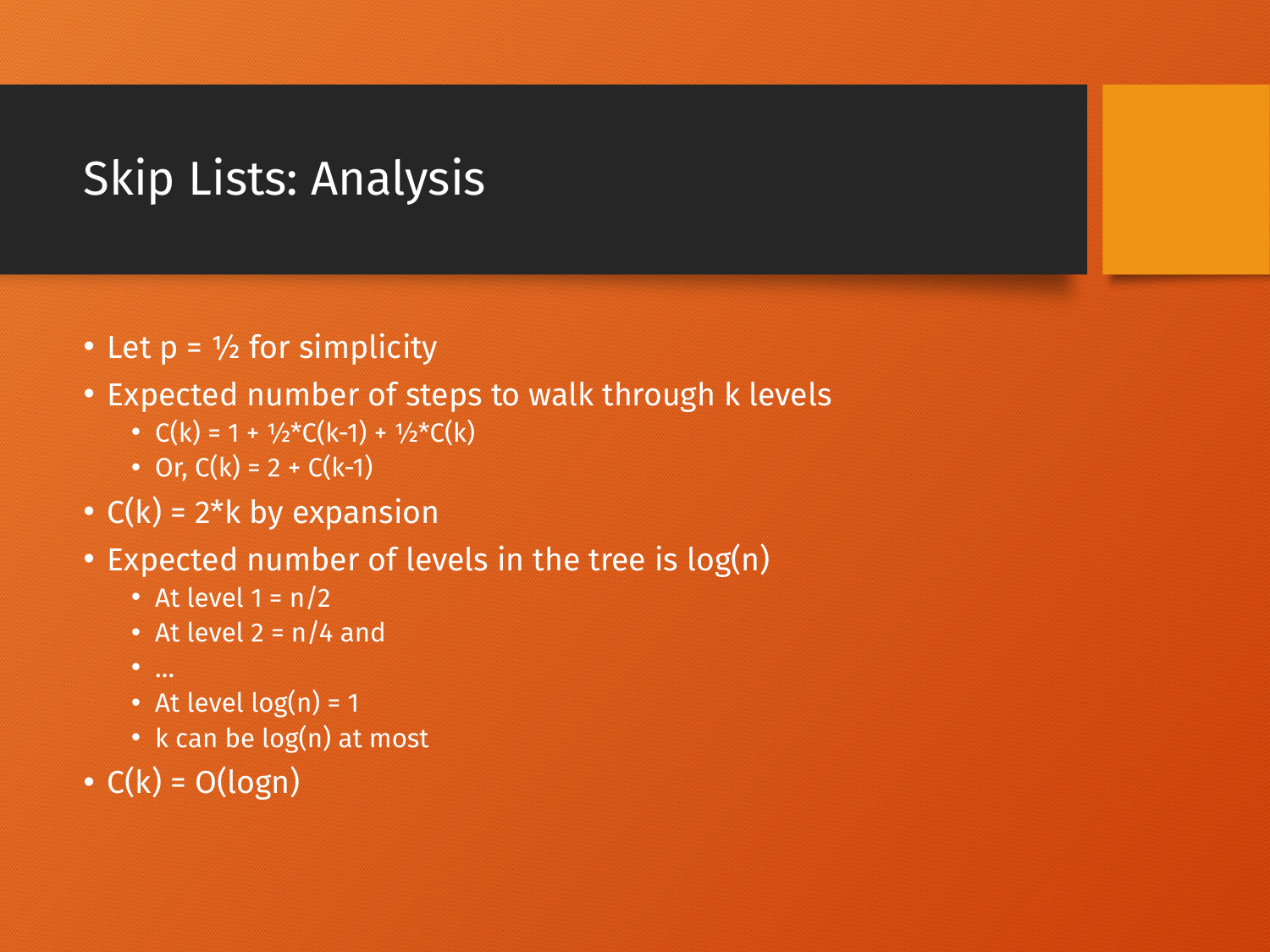

# Skip Lists: Analysis
Let p = ½ for simplicity
Expected number of steps to walk through k levels
C(k) = 1 + ½*C(k-1) + ½*C(k)
Or, C(k) = 2 + C(k-1)
C(k) = 2*k by expansion
Expected number of levels in the tree is log(n)
At level 1 = n/2
At level 2 = n/4 and
…
At level log(n) = 1
k can be log(n) at most
C(k) = O(logn)